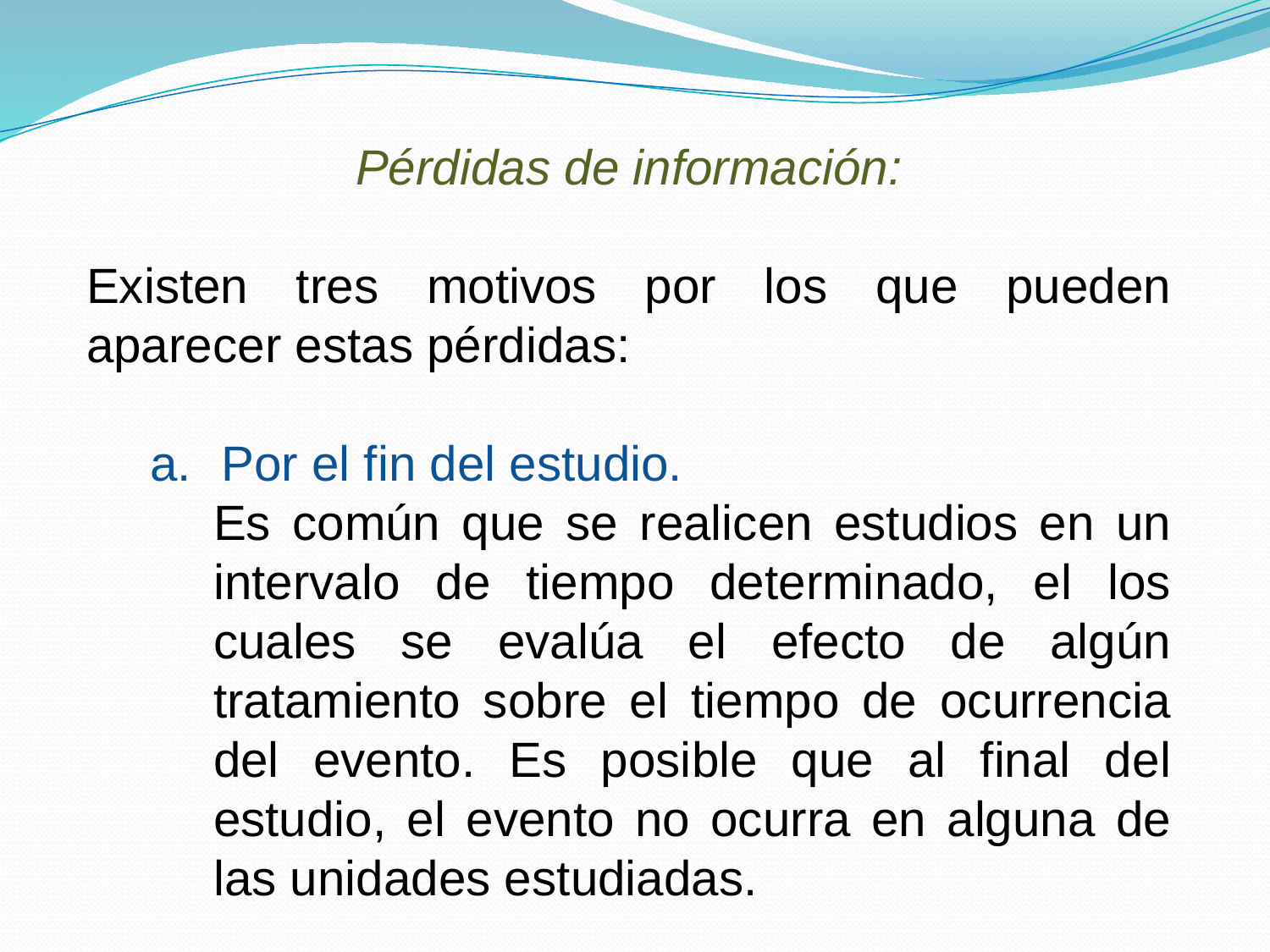

Pérdidas de información:

Existen tres motivos por los que pueden aparecer estas pérdidas:

Por el fin del estudio.
Es común que se realicen estudios en un intervalo de tiempo determinado, el los cuales se evalúa el efecto de algún tratamiento sobre el tiempo de ocurrencia del evento. Es posible que al final del estudio, el evento no ocurra en alguna de las unidades estudiadas.